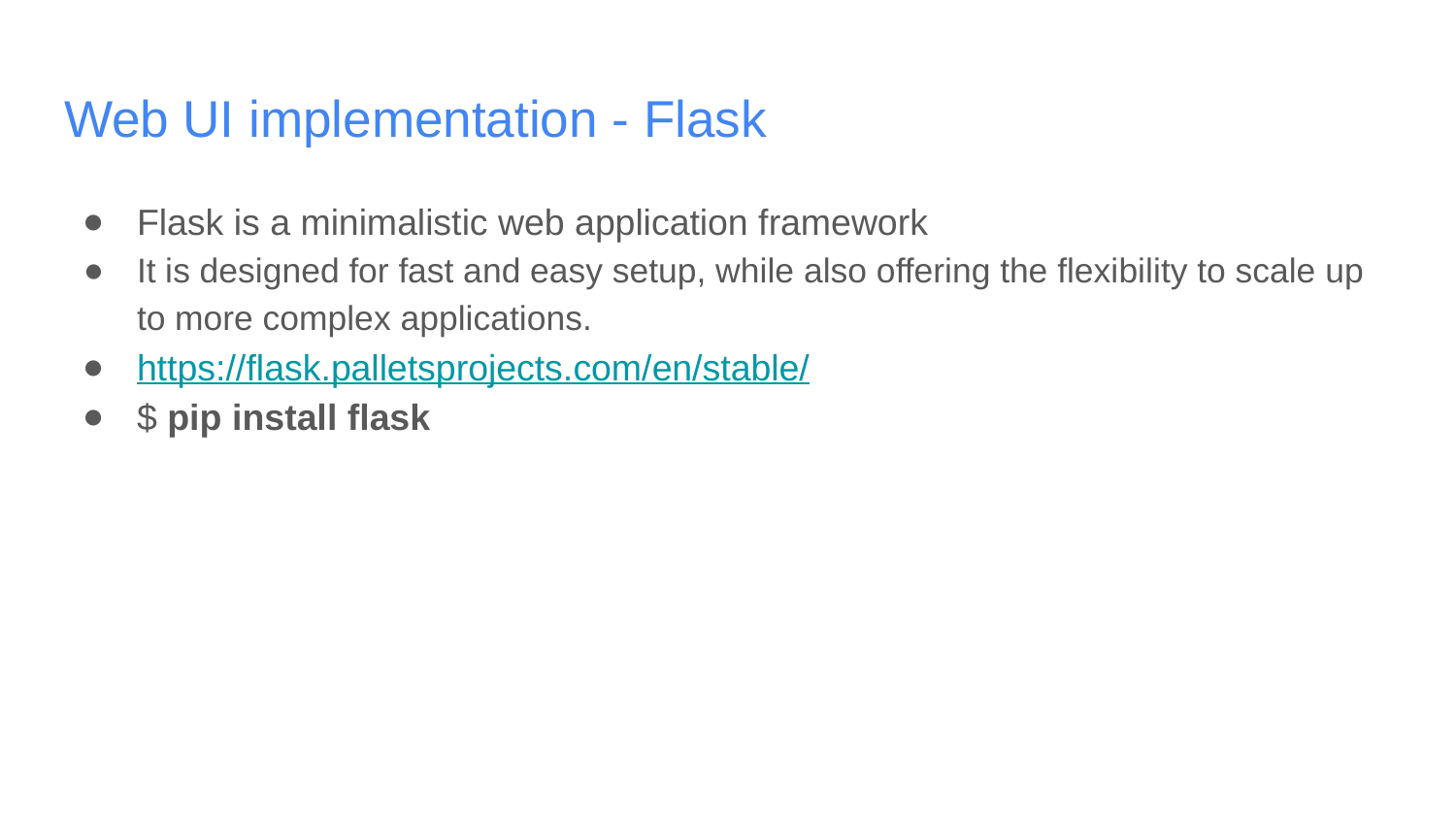

# Web UI implementation - Flask
Flask is a minimalistic web application framework
It is designed for fast and easy setup, while also offering the flexibility to scale up to more complex applications.
https://flask.palletsprojects.com/en/stable/
$ pip install flask